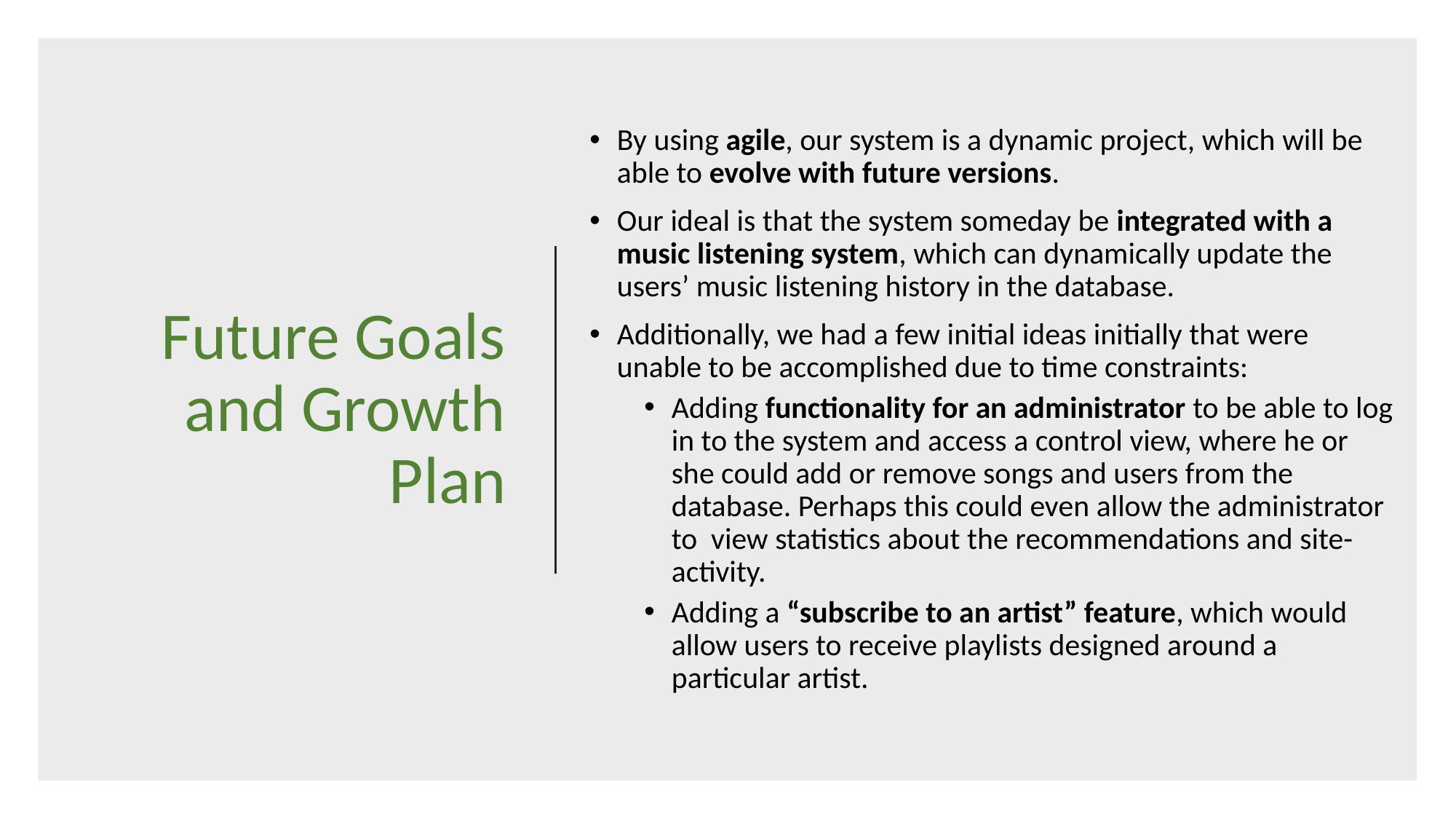

By using agile, our system is a dynamic project, which will be able to evolve with future versions.
Our ideal is that the system someday be integrated with a music listening system, which can dynamically update the users’ music listening history in the database.
Additionally, we had a few initial ideas initially that were unable to be accomplished due to time constraints:
Adding functionality for an administrator to be able to log in to the system and access a control view, where he or she could add or remove songs and users from the database. Perhaps this could even allow the administrator to  view statistics about the recommendations and site-activity.
Adding a “subscribe to an artist” feature, which would allow users to receive playlists designed around a particular artist.
# Future Goals and Growth Plan